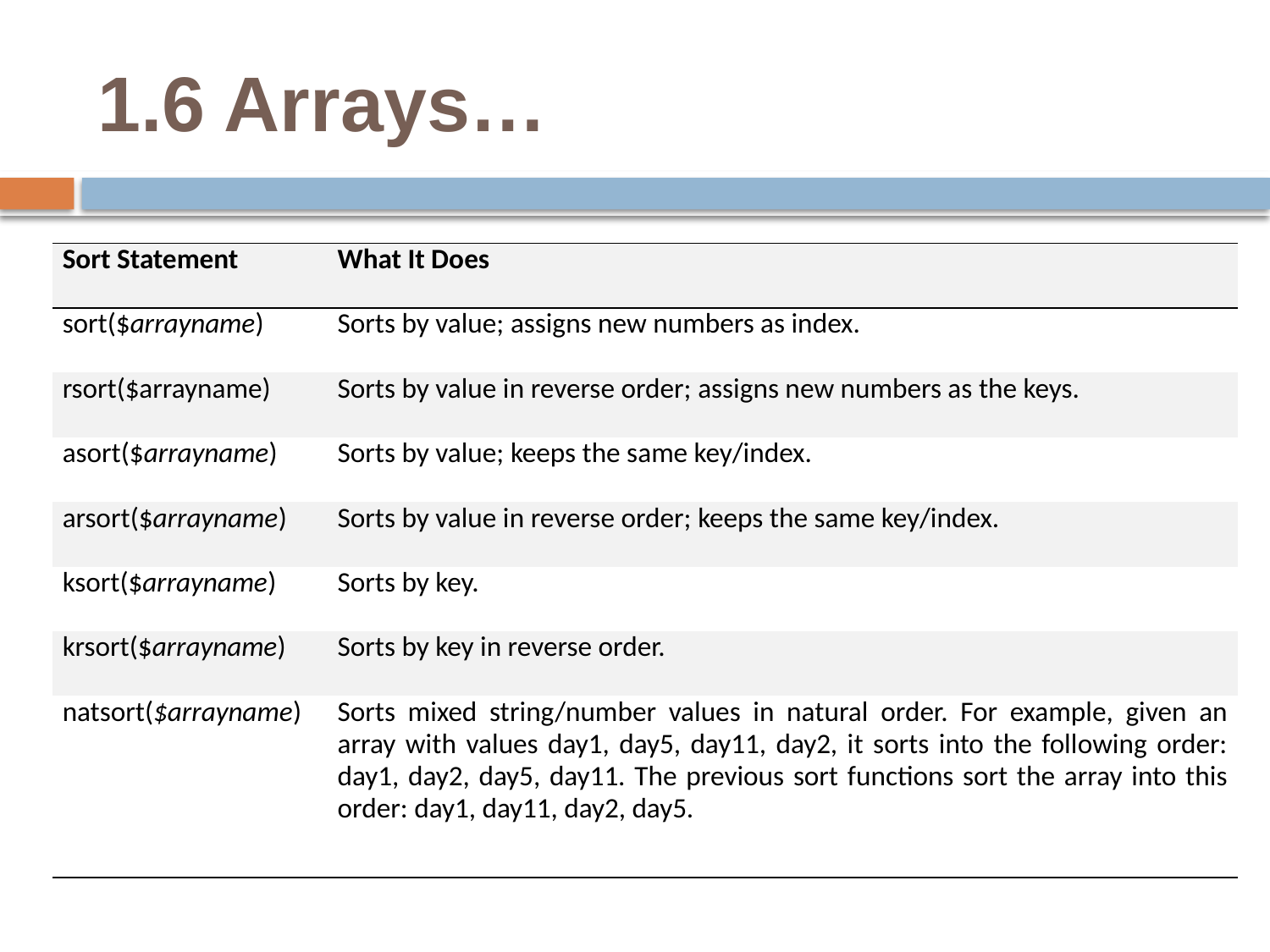

# 1.6 Arrays…
| Sort Statement | What It Does |
| --- | --- |
| sort($arrayname) | Sorts by value; assigns new numbers as index. |
| rsort($arrayname) | Sorts by value in reverse order; assigns new numbers as the keys. |
| asort($arrayname) | Sorts by value; keeps the same key/index. |
| arsort($arrayname) | Sorts by value in reverse order; keeps the same key/index. |
| ksort($arrayname) | Sorts by key. |
| krsort($arrayname) | Sorts by key in reverse order. |
| natsort($arrayname) | Sorts mixed string/number values in natural order. For example, given an array with values day1, day5, day11, day2, it sorts into the following order: day1, day2, day5, day11. The previous sort functions sort the array into this order: day1, day11, day2, day5. |